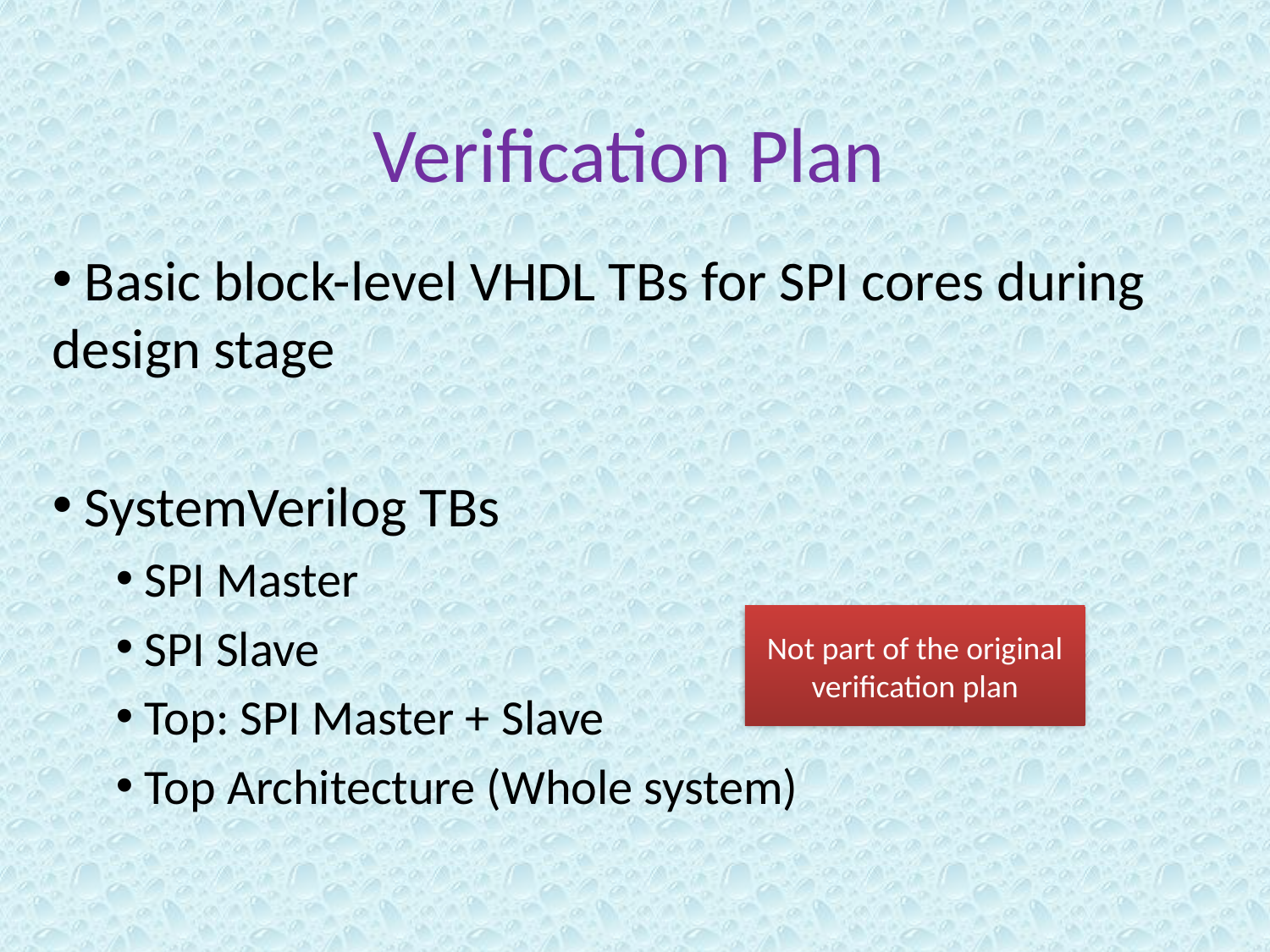

# Verification Plan
 Basic block-level VHDL TBs for SPI cores during design stage

 SystemVerilog TBs
 SPI Master
 SPI Slave
 Top: SPI Master + Slave
 Top Architecture (Whole system)
Not part of the original verification plan